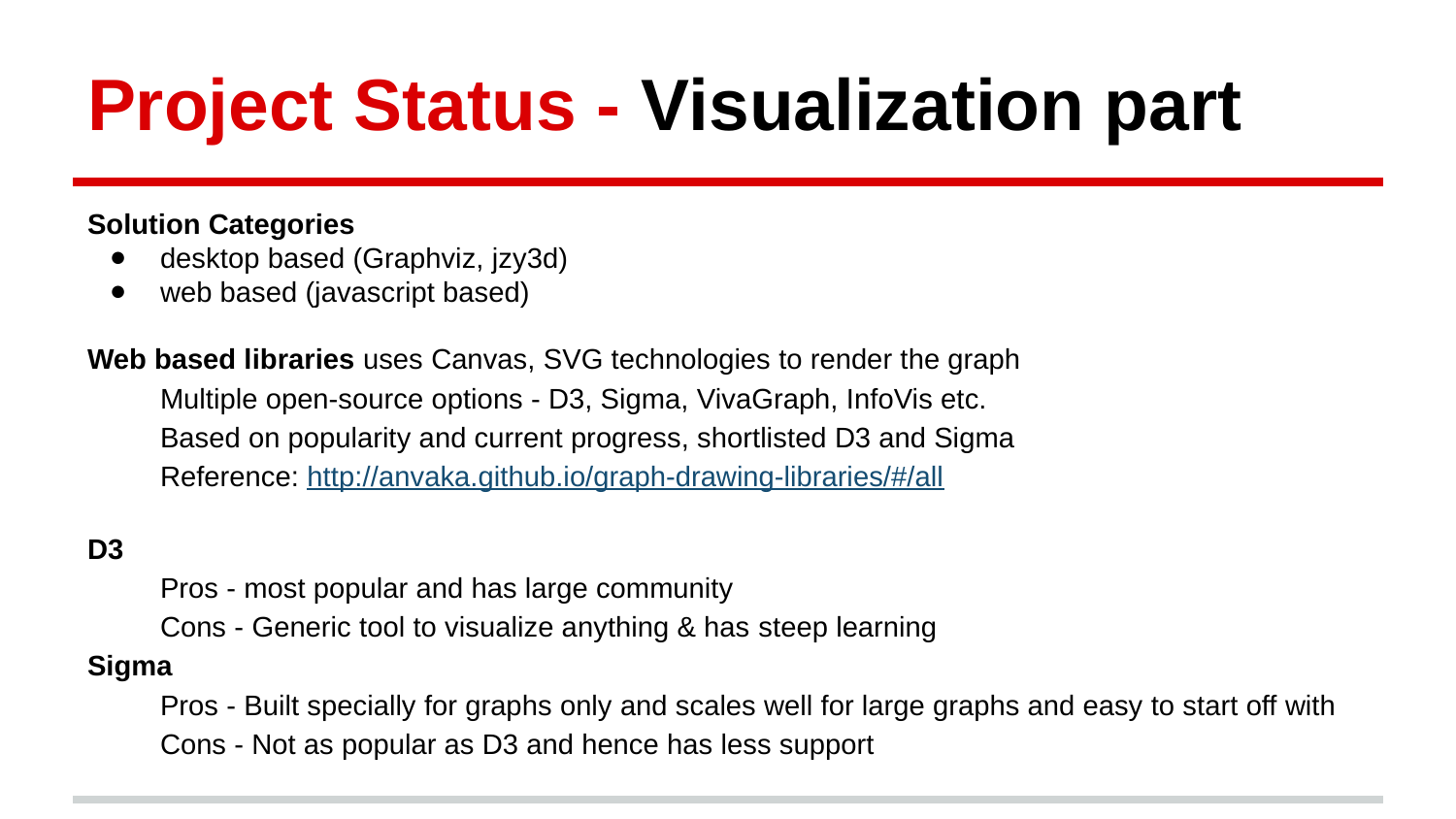

# Project Status - Visualization part
Solution Categories
desktop based (Graphviz, jzy3d)
web based (javascript based)

Web based libraries uses Canvas, SVG technologies to render the graph
Multiple open-source options - D3, Sigma, VivaGraph, InfoVis etc.
Based on popularity and current progress, shortlisted D3 and Sigma
Reference: http://anvaka.github.io/graph-drawing-libraries/#/all

D3
Pros - most popular and has large community
Cons - Generic tool to visualize anything & has steep learning
Sigma
Pros - Built specially for graphs only and scales well for large graphs and easy to start off with
Cons - Not as popular as D3 and hence has less support